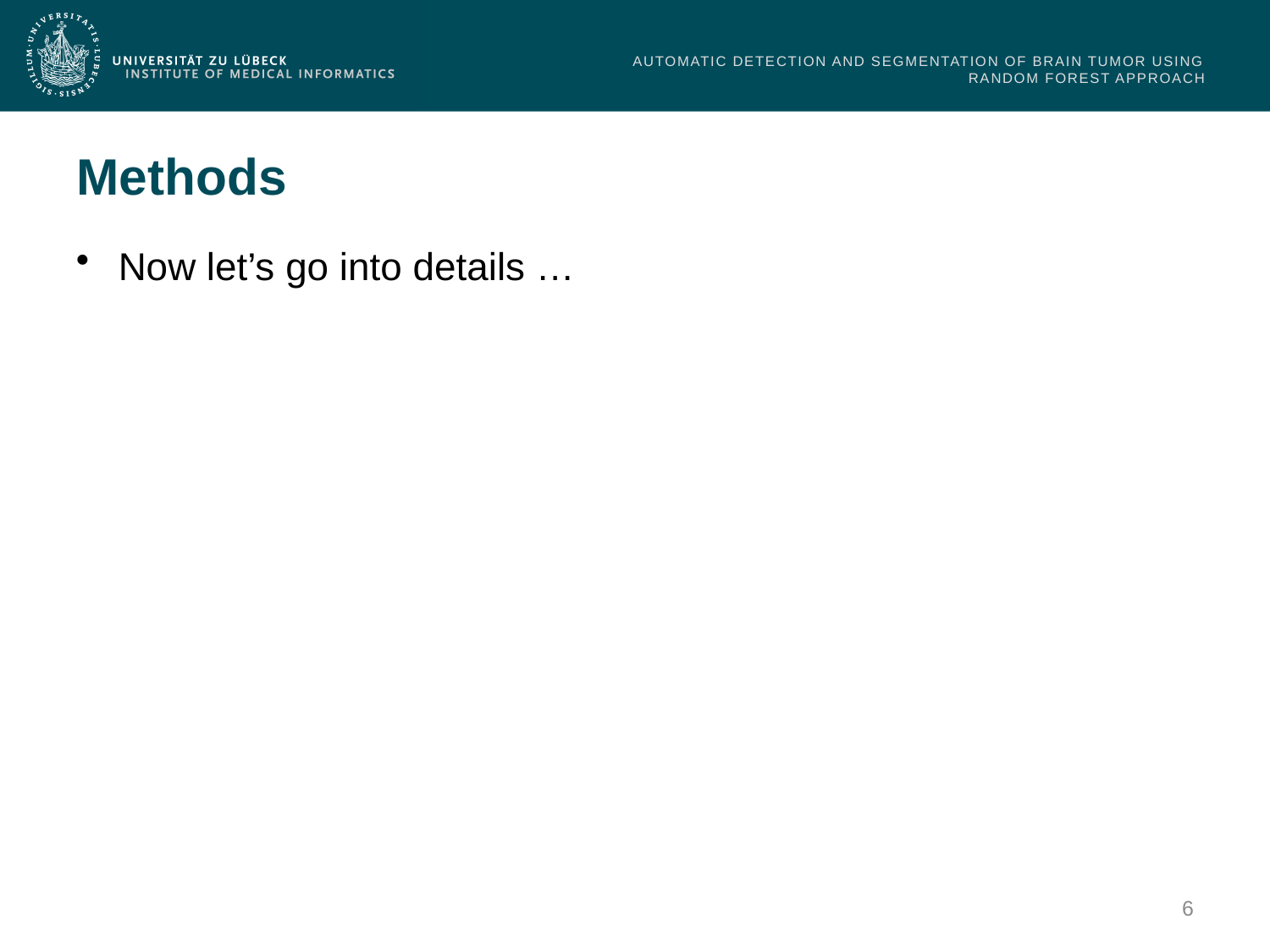

# Methods
Now let’s go into details …